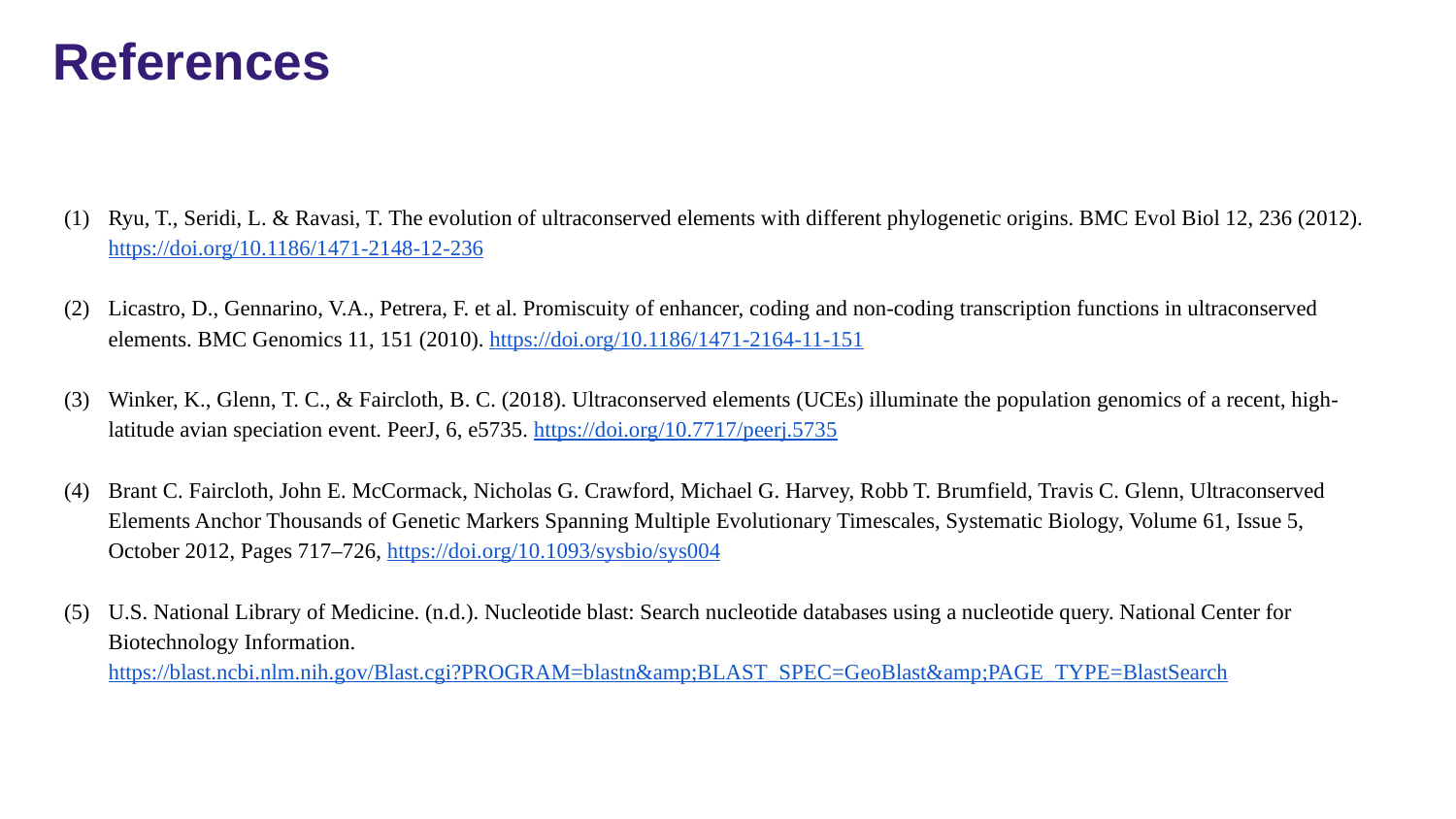

# References

Ryu, T., Seridi, L. & Ravasi, T. The evolution of ultraconserved elements with different phylogenetic origins. BMC Evol Biol 12, 236 (2012). https://doi.org/10.1186/1471-2148-12-236

Licastro, D., Gennarino, V.A., Petrera, F. et al. Promiscuity of enhancer, coding and non-coding transcription functions in ultraconserved elements. BMC Genomics 11, 151 (2010). https://doi.org/10.1186/1471-2164-11-151

Winker, K., Glenn, T. C., & Faircloth, B. C. (2018). Ultraconserved elements (UCEs) illuminate the population genomics of a recent, high-latitude avian speciation event. PeerJ, 6, e5735. https://doi.org/10.7717/peerj.5735

Brant C. Faircloth, John E. McCormack, Nicholas G. Crawford, Michael G. Harvey, Robb T. Brumfield, Travis C. Glenn, Ultraconserved Elements Anchor Thousands of Genetic Markers Spanning Multiple Evolutionary Timescales, Systematic Biology, Volume 61, Issue 5, October 2012, Pages 717–726, https://doi.org/10.1093/sysbio/sys004

U.S. National Library of Medicine. (n.d.). Nucleotide blast: Search nucleotide databases using a nucleotide query. National Center for Biotechnology Information. https://blast.ncbi.nlm.nih.gov/Blast.cgi?PROGRAM=blastn&amp;BLAST_SPEC=GeoBlast&amp;PAGE_TYPE=BlastSearch